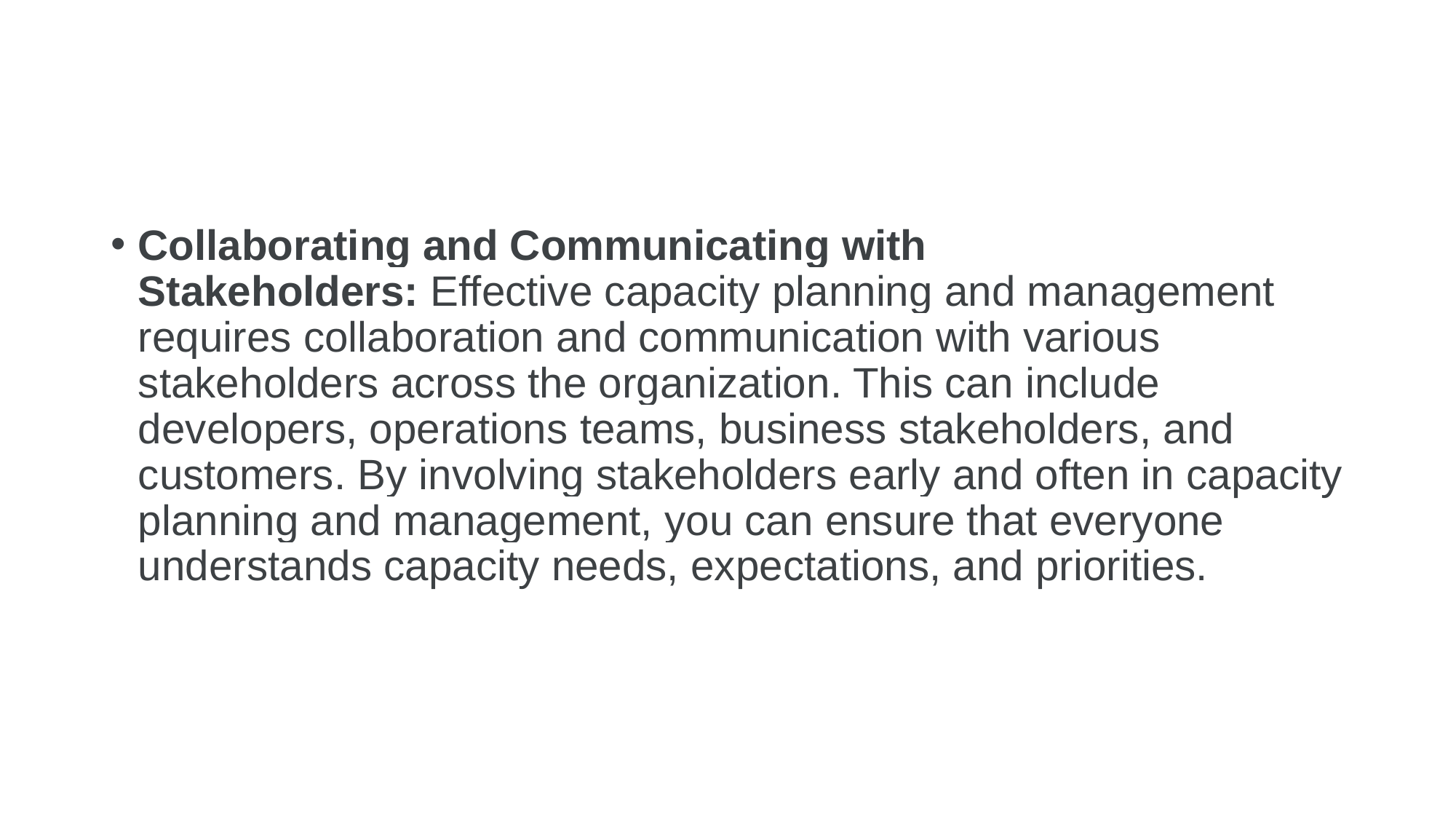

#
Collaborating and Communicating with Stakeholders: Effective capacity planning and management requires collaboration and communication with various stakeholders across the organization. This can include developers, operations teams, business stakeholders, and customers. By involving stakeholders early and often in capacity planning and management, you can ensure that everyone understands capacity needs, expectations, and priorities.